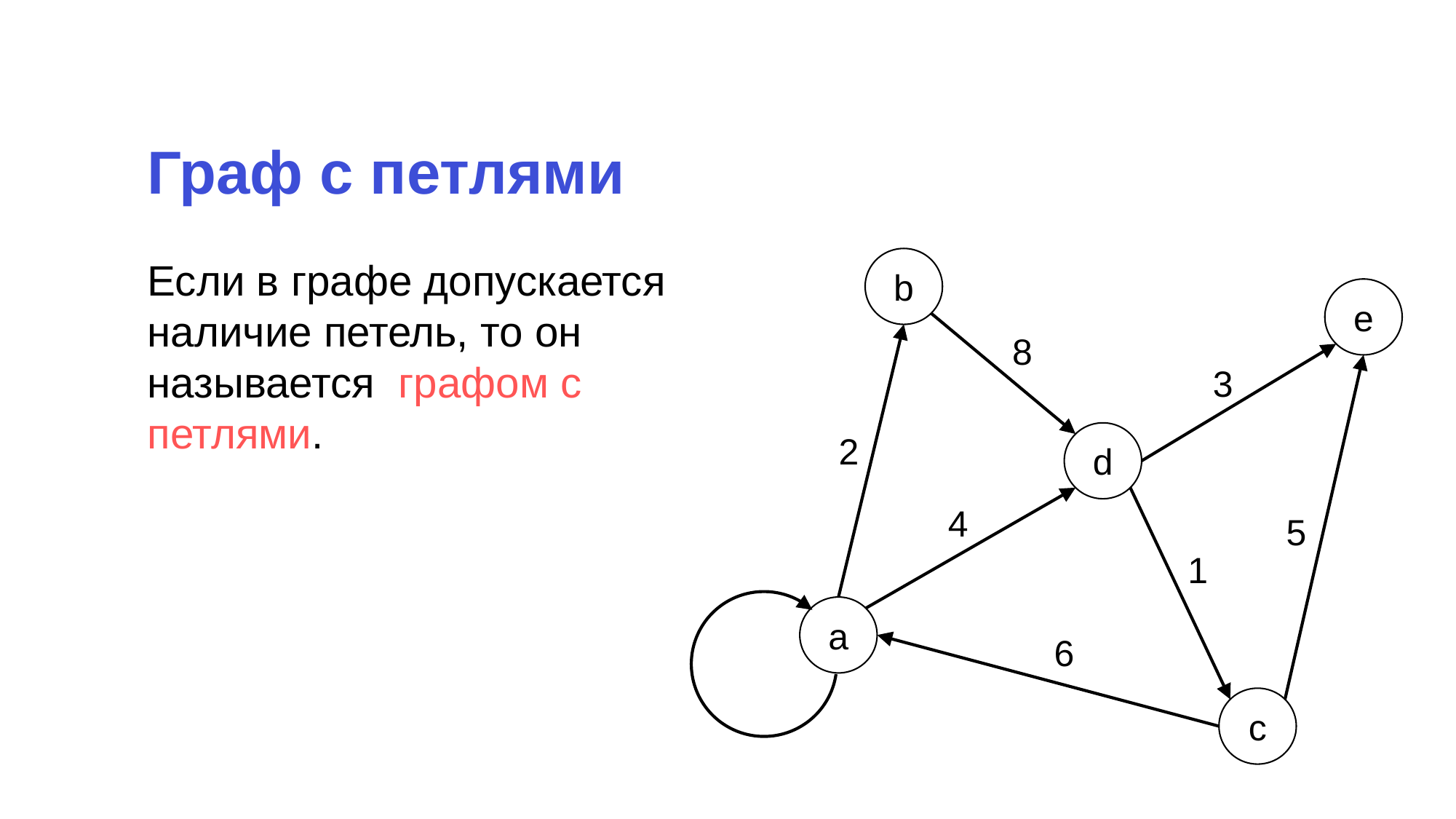

Граф с петлями
Если в графе допускается наличие петель, то он называется  графом с петлями.
b
e
8
3
2
d
4
5
1

a
6
c